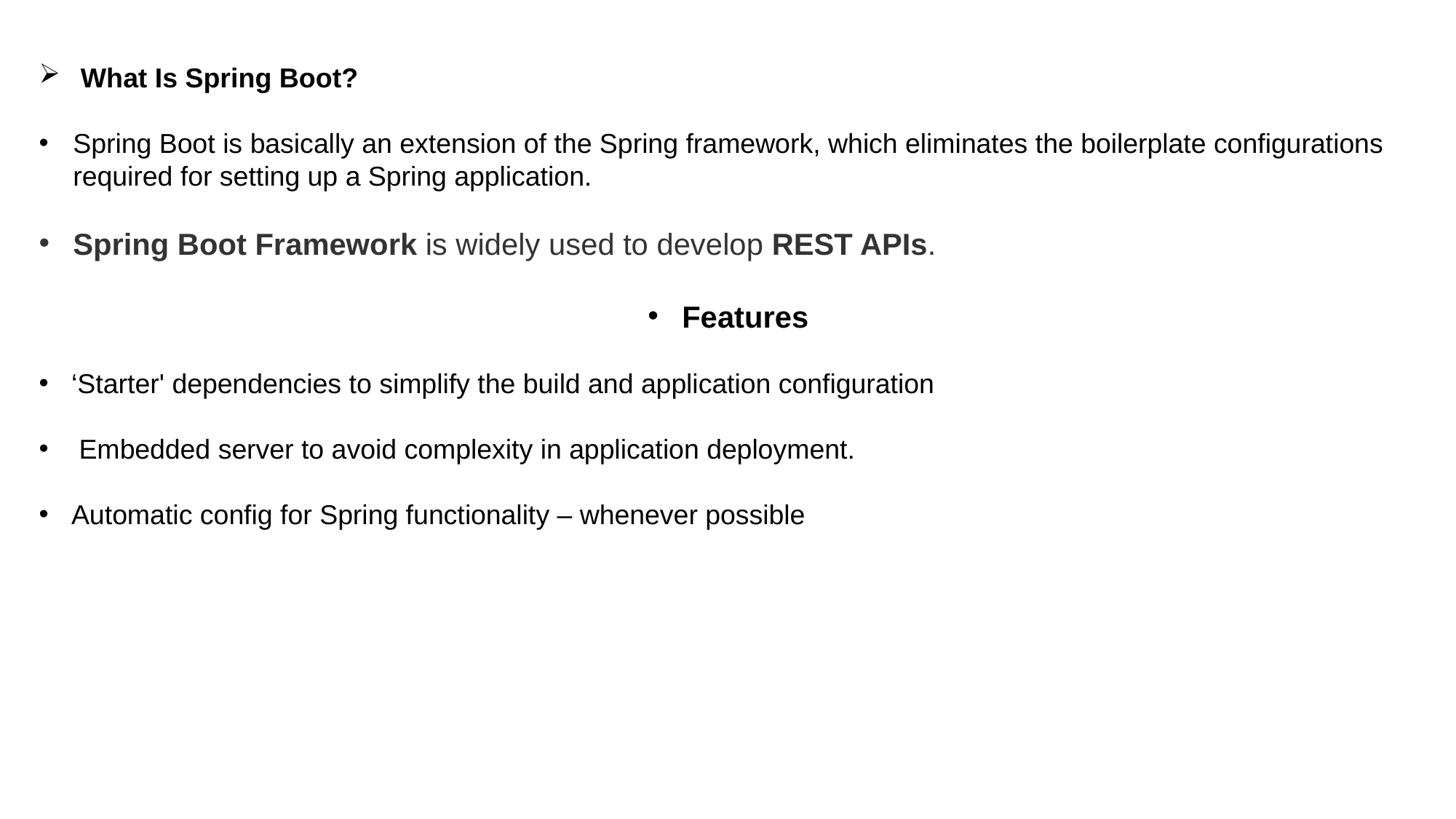

What Is Spring Boot?

Spring Boot is basically an extension of the Spring framework, which eliminates the boilerplate configurations required for setting up a Spring application.

Spring Boot Framework is widely used to develop REST APIs.

Features

   ‘Starter' dependencies to simplify the build and application configuration

    Embedded server to avoid complexity in application deployment.

   Automatic config for Spring functionality – whenever possible